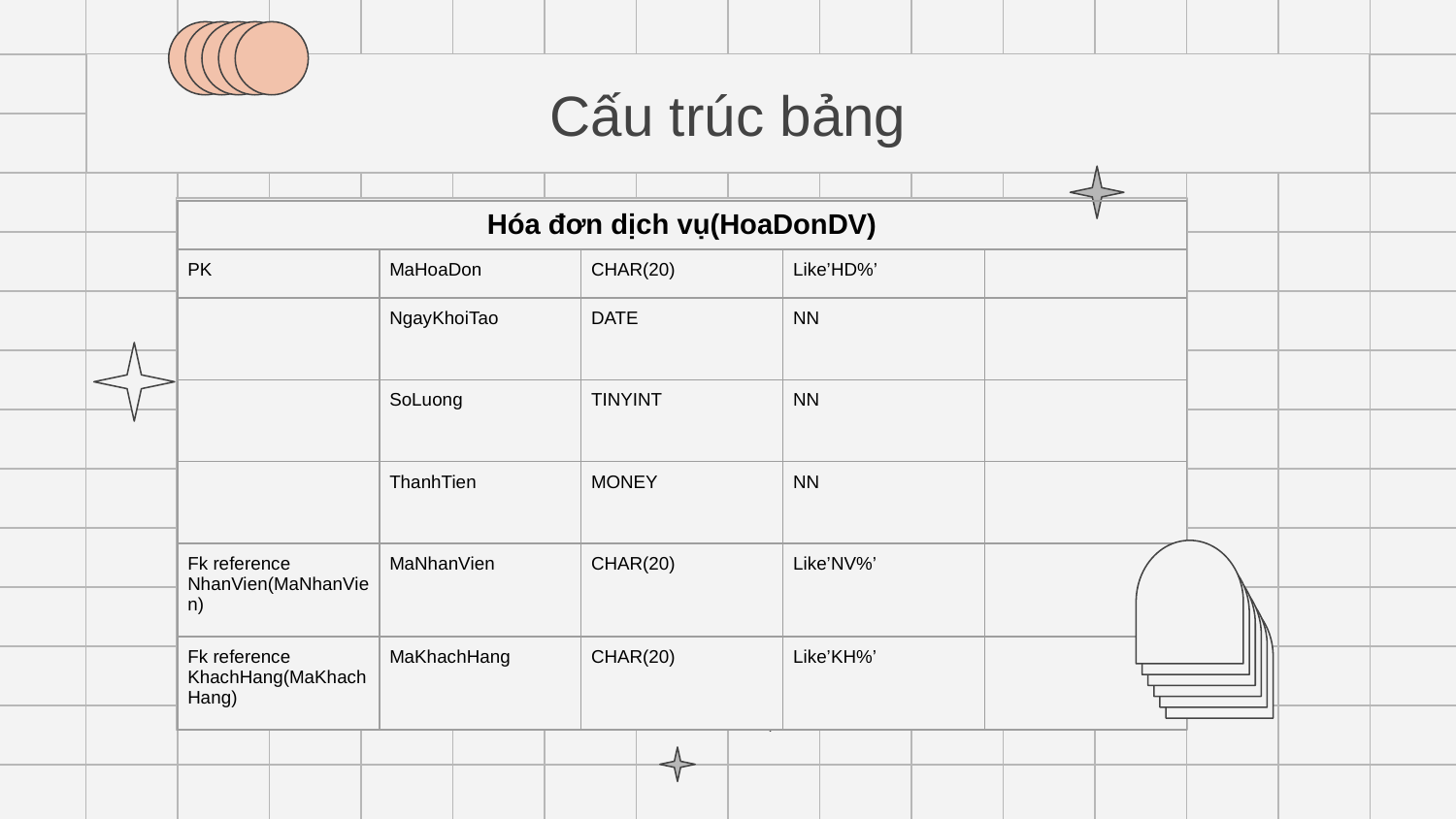

# Cấu trúc bảng

| Hóa đơn dịch vụ(HoaDonDV) |  |  |  |  |
| --- | --- | --- | --- | --- |
| PK | MaHoaDon | CHAR(20) | Like’HD%’ |  |
|  | NgayKhoiTao | DATE | NN |  |
|  | SoLuong | TINYINT | NN |  |
|  | ThanhTien | MONEY | NN |  |
| Fk reference NhanVien(MaNhanVien) | MaNhanVien | CHAR(20) | Like’NV%’ |  |
| Fk reference KhachHang(MaKhachHang) | MaKhachHang | CHAR(20) | Like’KH%’ |  |